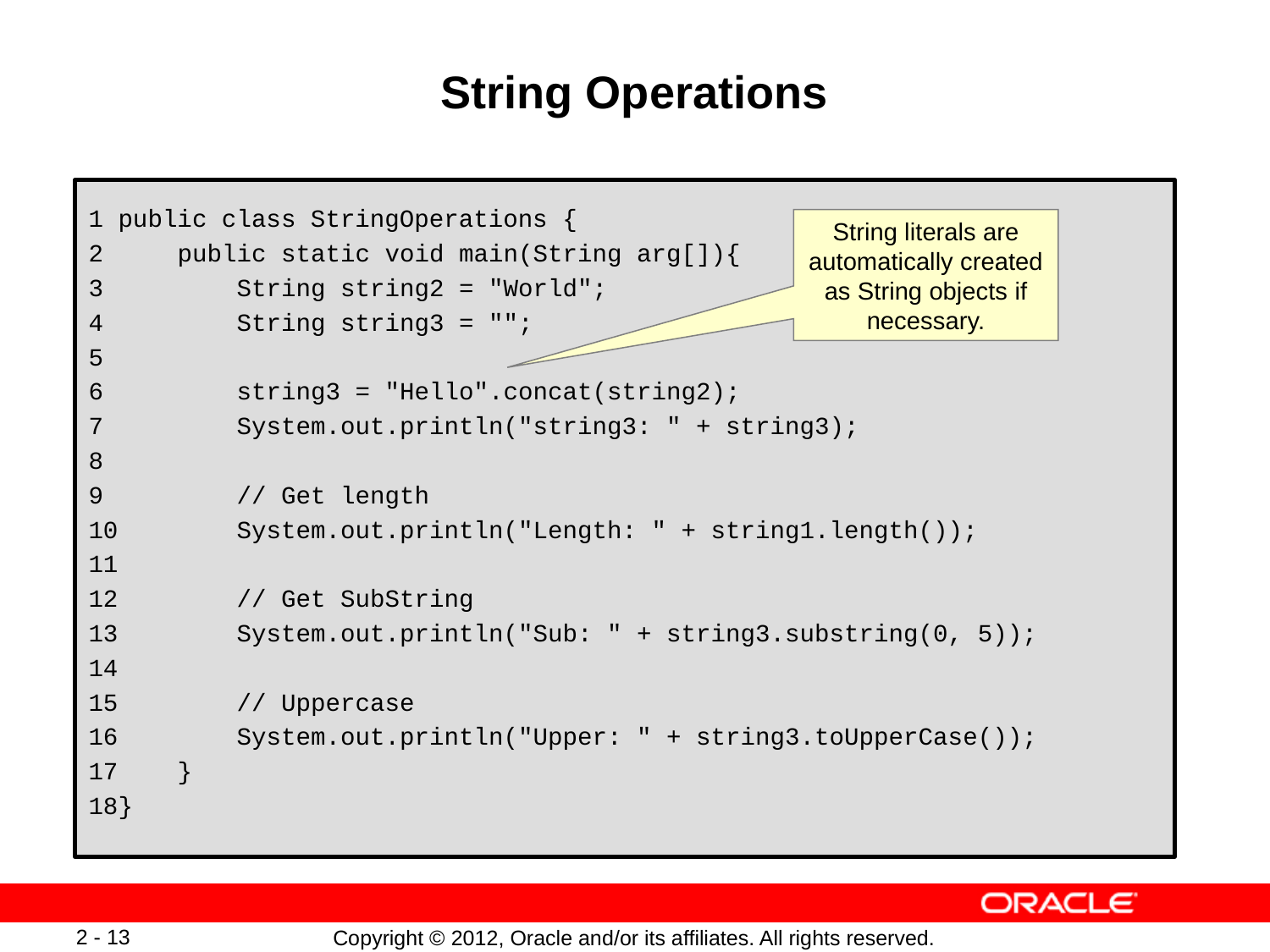

# String Operations

 public class StringOperations {
     public static void main(String arg[]){
         String string2 = "World";
         String string3 = "";

         string3 = "Hello".concat(string2);
         System.out.println("string3: " + string3);

         // Get length
        System.out.println("Length: " + string1.length());

        // Get SubString
        System.out.println("Sub: " + string3.substring(0, 5));

        // Uppercase
        System.out.println("Upper: " + string3.toUpperCase());
    }
}
String literals are automatically created as String objects if necessary.